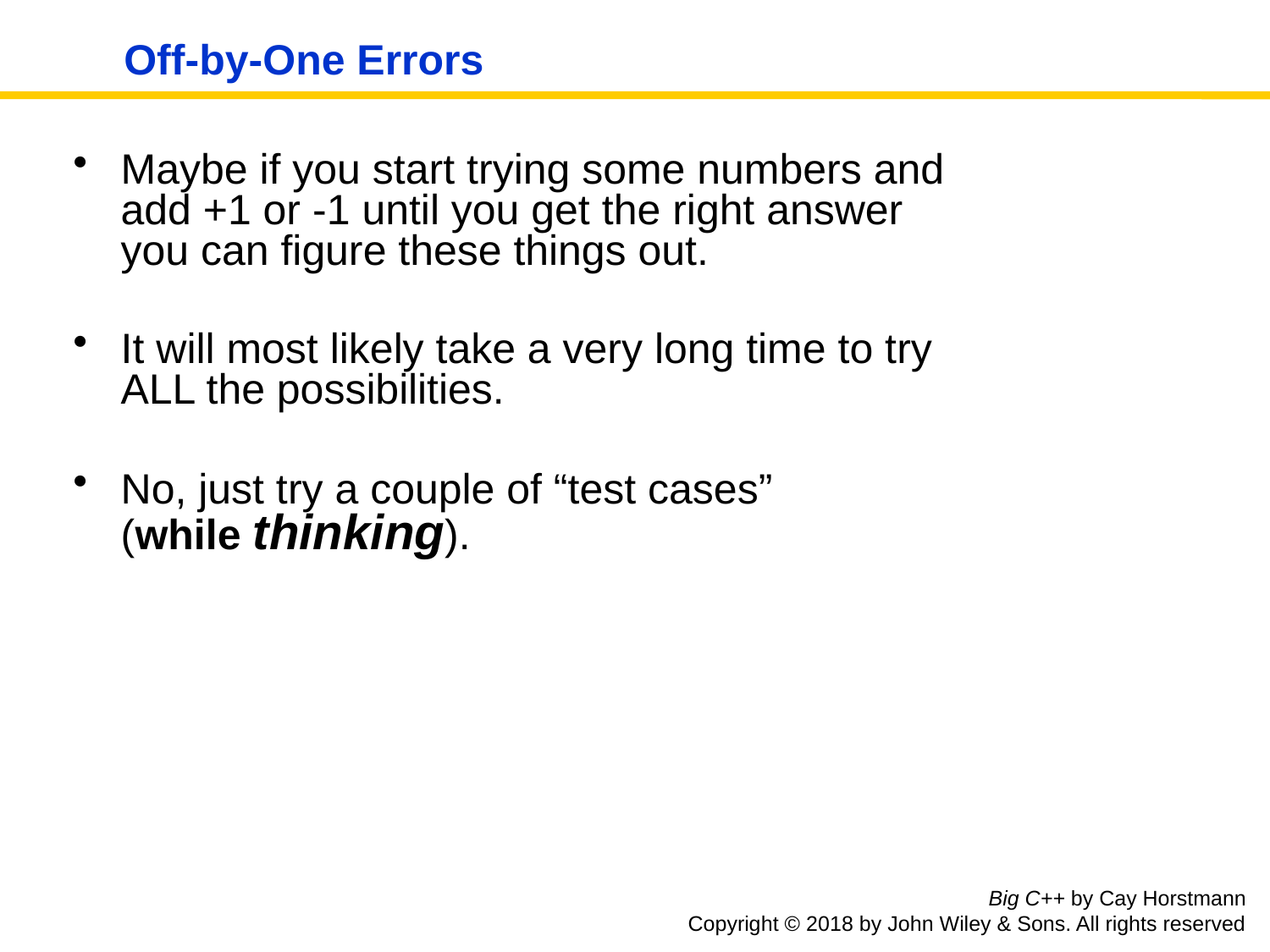

# Off-by-One Errors
Maybe if you start trying some numbers and
add +1 or -1 until you get the right answer
you can figure these things out.

It will most likely take a very long time to try
ALL the possibilities.

No, just try a couple of “test cases”
(while thinking).
Big C++ by Cay Horstmann
Copyright © 2018 by John Wiley & Sons. All rights reserved